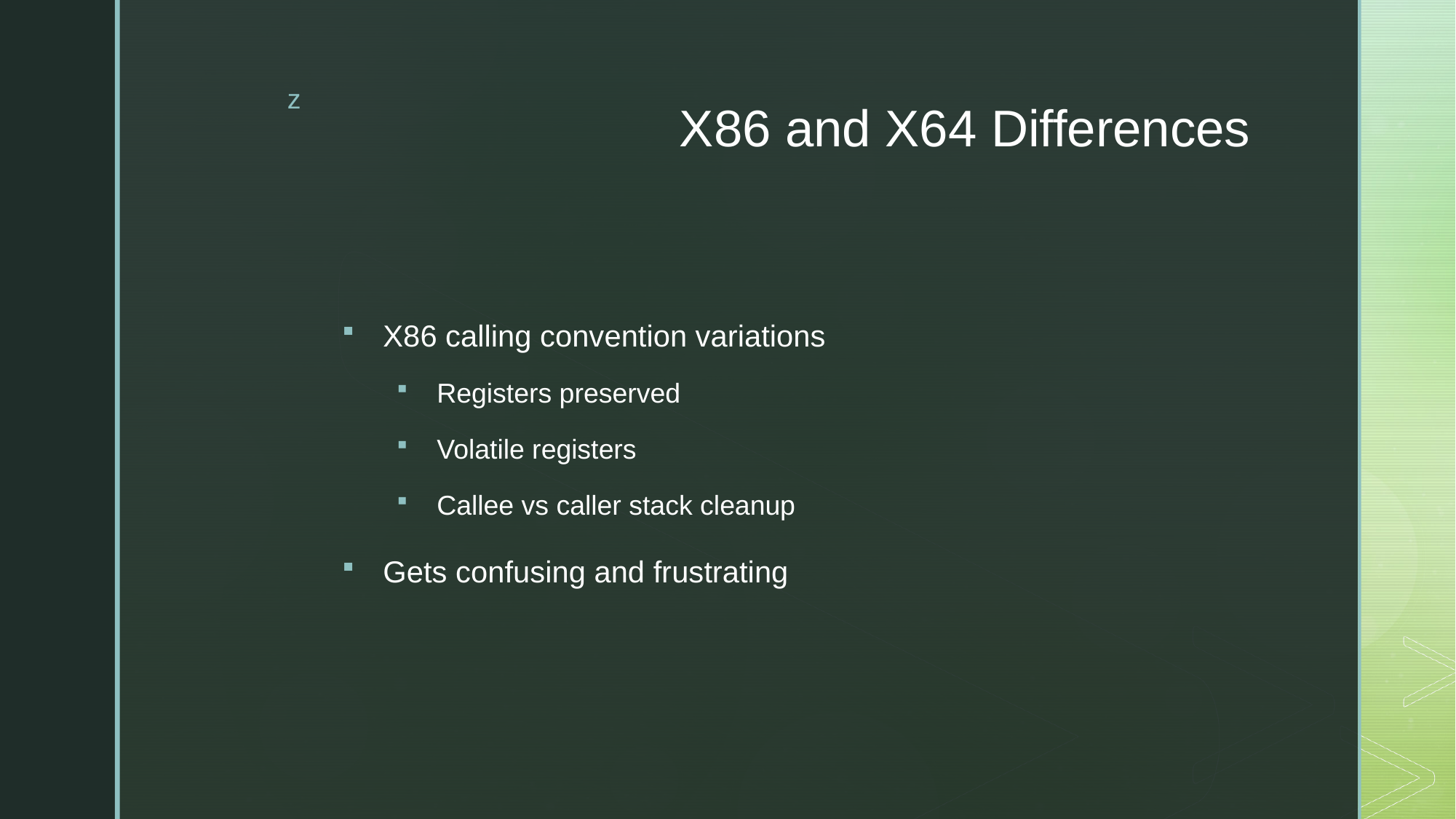

# X86 and X64 Differences
X86 calling convention variations
Registers preserved
Volatile registers
Callee vs caller stack cleanup
Gets confusing and frustrating